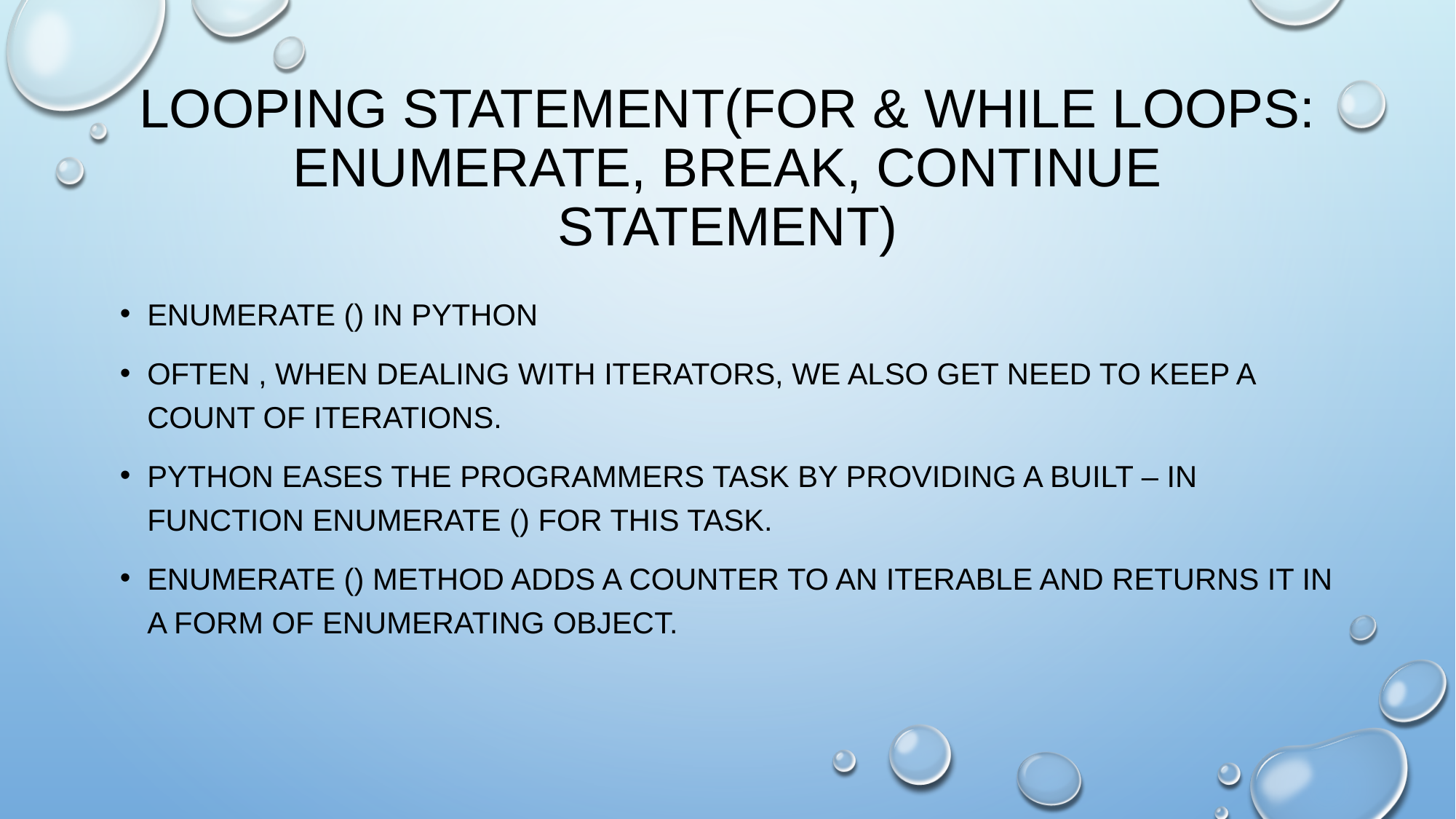

# Looping statement(for & while loops: enumerate, break, continue statement)
Enumerate () in python
Often , when dealing with iterators, we also get need to keep a count of iterations.
Python eases the programmers task by providing a built – in function enumerate () for this task.
Enumerate () method adds a counter to an iterable and returns it in a form of enumerating object.